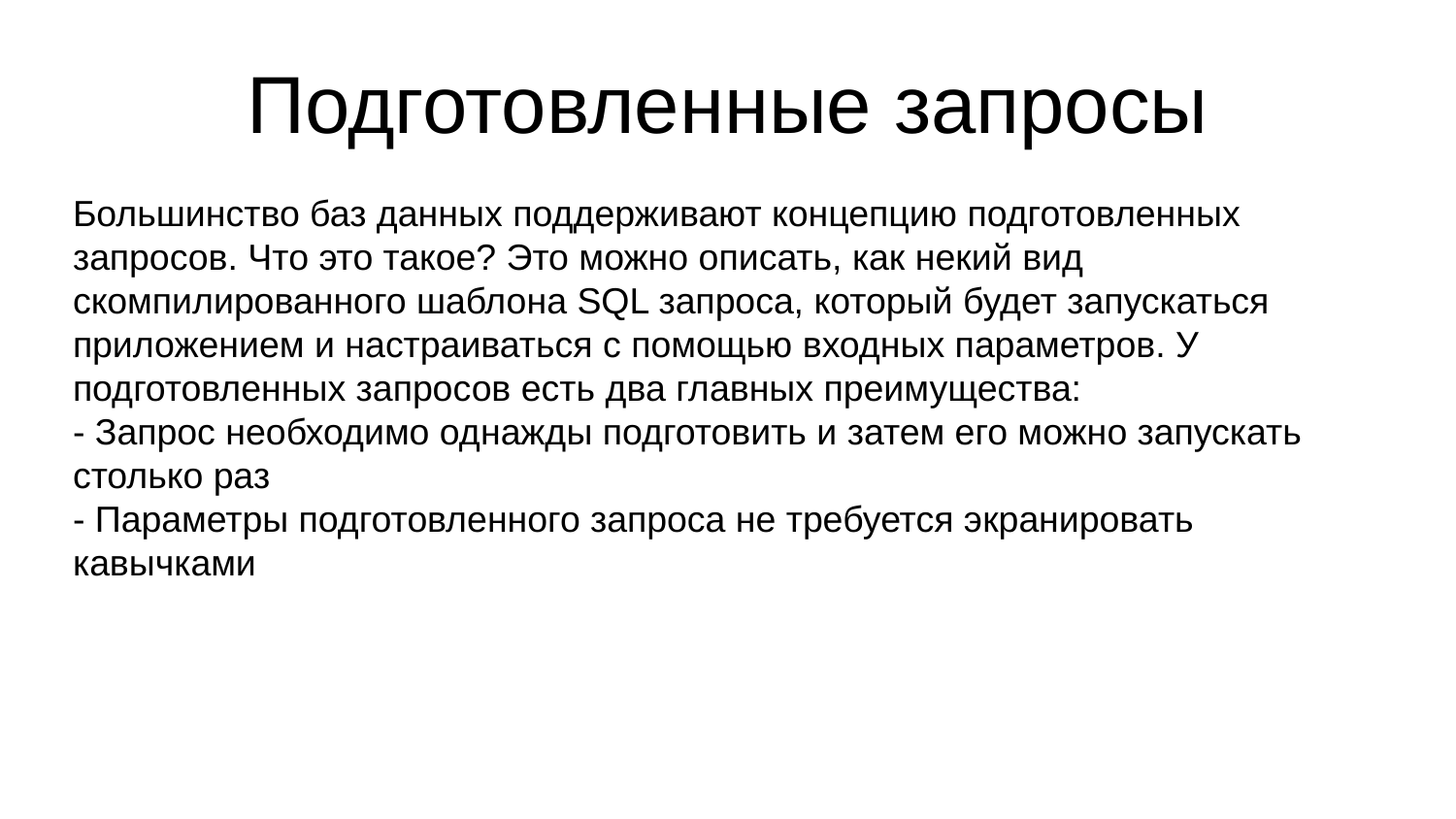

# Подготовленные запросы
Большинство баз данных поддерживают концепцию подготовленных запросов. Что это такое? Это можно описать, как некий вид скомпилированного шаблона SQL запроса, который будет запускаться приложением и настраиваться с помощью входных параметров. У подготовленных запросов есть два главных преимущества:
- Запрос необходимо однажды подготовить и затем его можно запускать столько раз
- Параметры подготовленного запроса не требуется экранировать кавычками